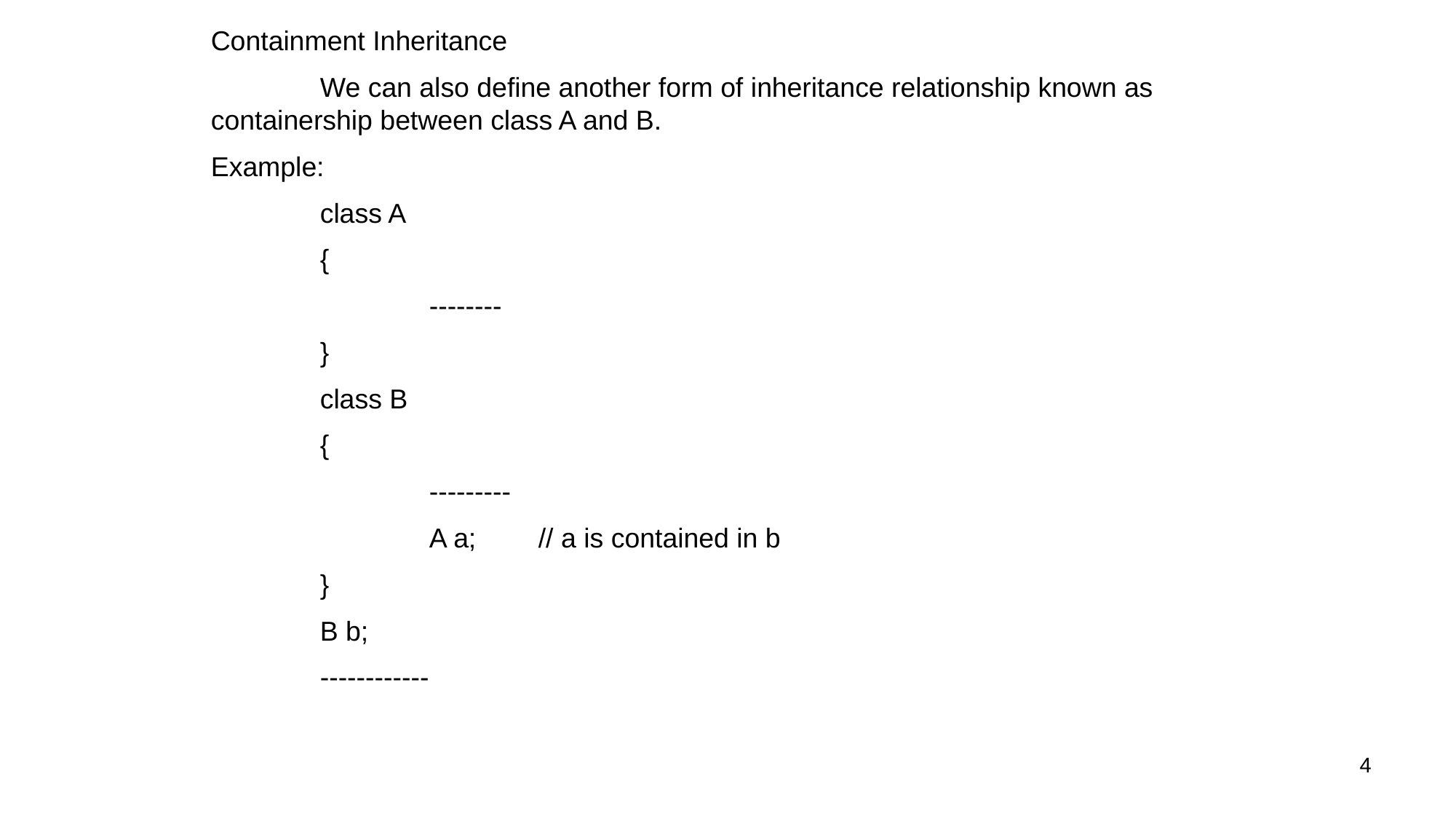

Containment Inheritance
	We can also define another form of inheritance relationship known as containership between class A and B.
Example:
	class A
	{
		--------
	}
	class B
	{
		---------
		A a;	// a is contained in b
	}
	B b;
	------------
4